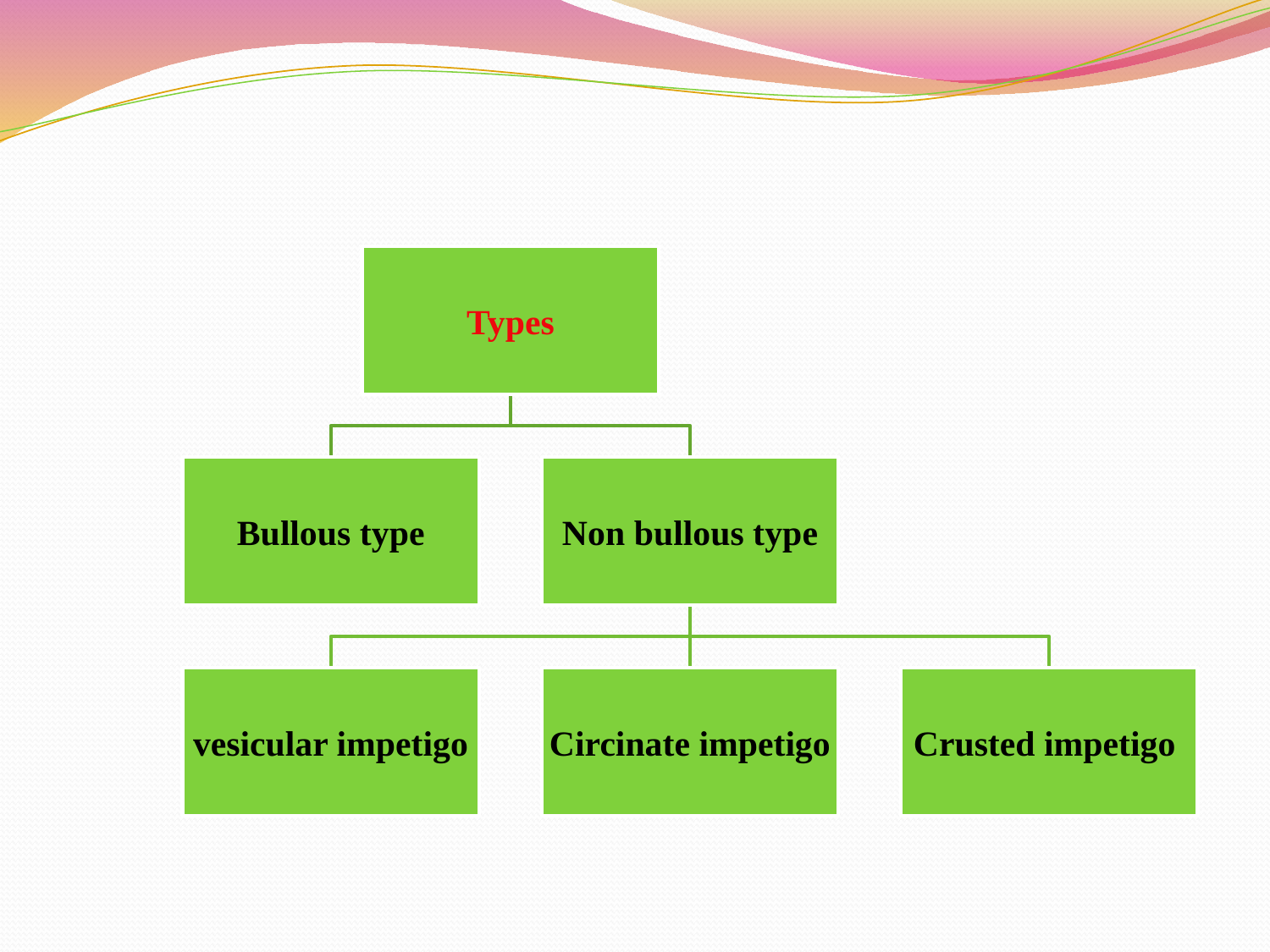

Types
Bullous type
Non bullous type
vesicular impetigo

Circinate impetigo

Crusted impetigo